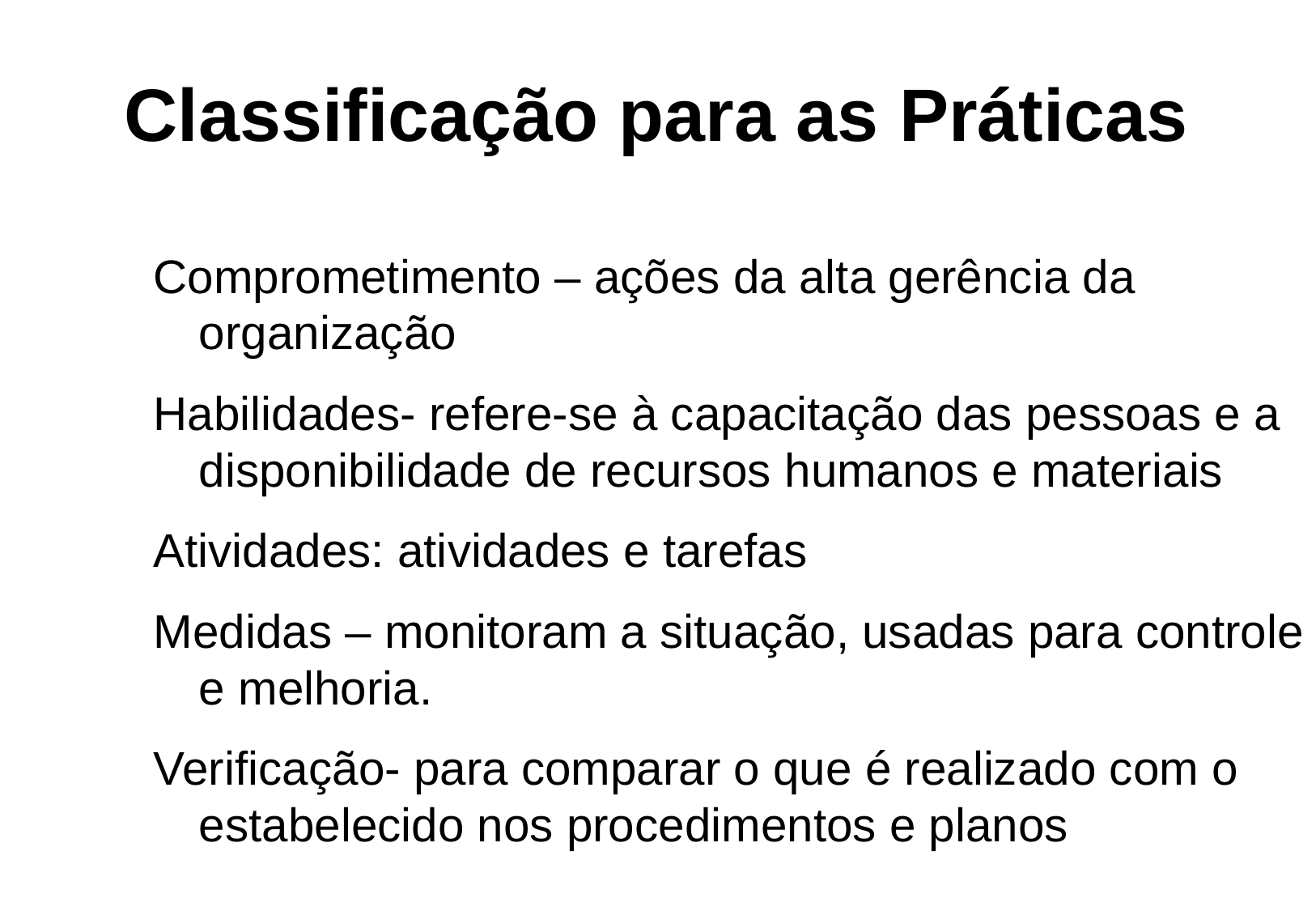

Classificação para as Práticas
Comprometimento – ações da alta gerência da organização
Habilidades- refere-se à capacitação das pessoas e a disponibilidade de recursos humanos e materiais
Atividades: atividades e tarefas
Medidas – monitoram a situação, usadas para controle e melhoria.
Verificação- para comparar o que é realizado com o estabelecido nos procedimentos e planos